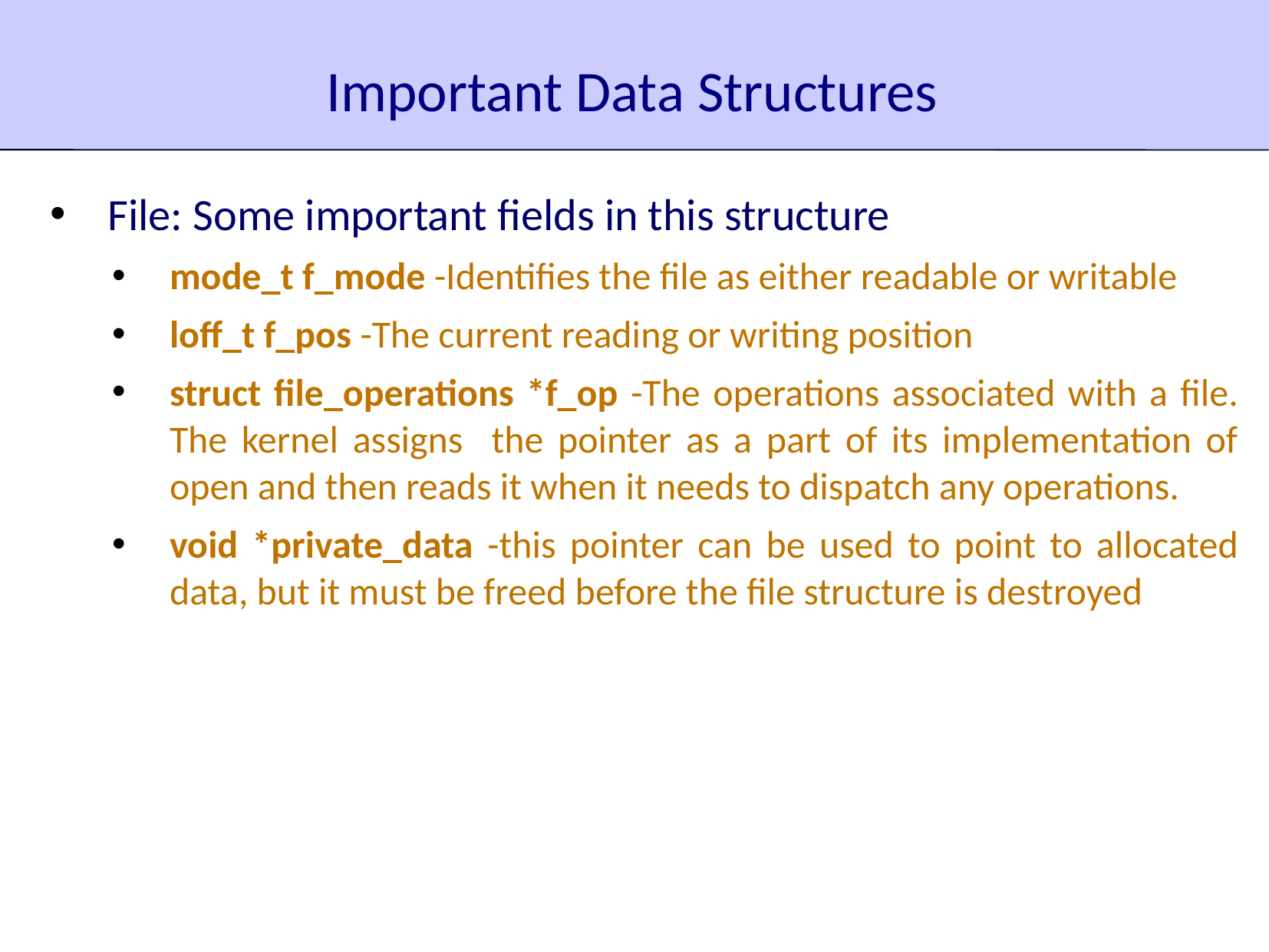

# Important Data Structures
File: Some important fields in this structure
mode_t f_mode -Identifies the file as either readable or writable
loff_t f_pos -The current reading or writing position
struct file_operations *f_op -The operations associated with a file. The kernel assigns  the pointer as a part of its implementation of open and then reads it when it needs to dispatch any operations.
void *private_data -this pointer can be used to point to allocated data, but it must be freed before the file structure is destroyed